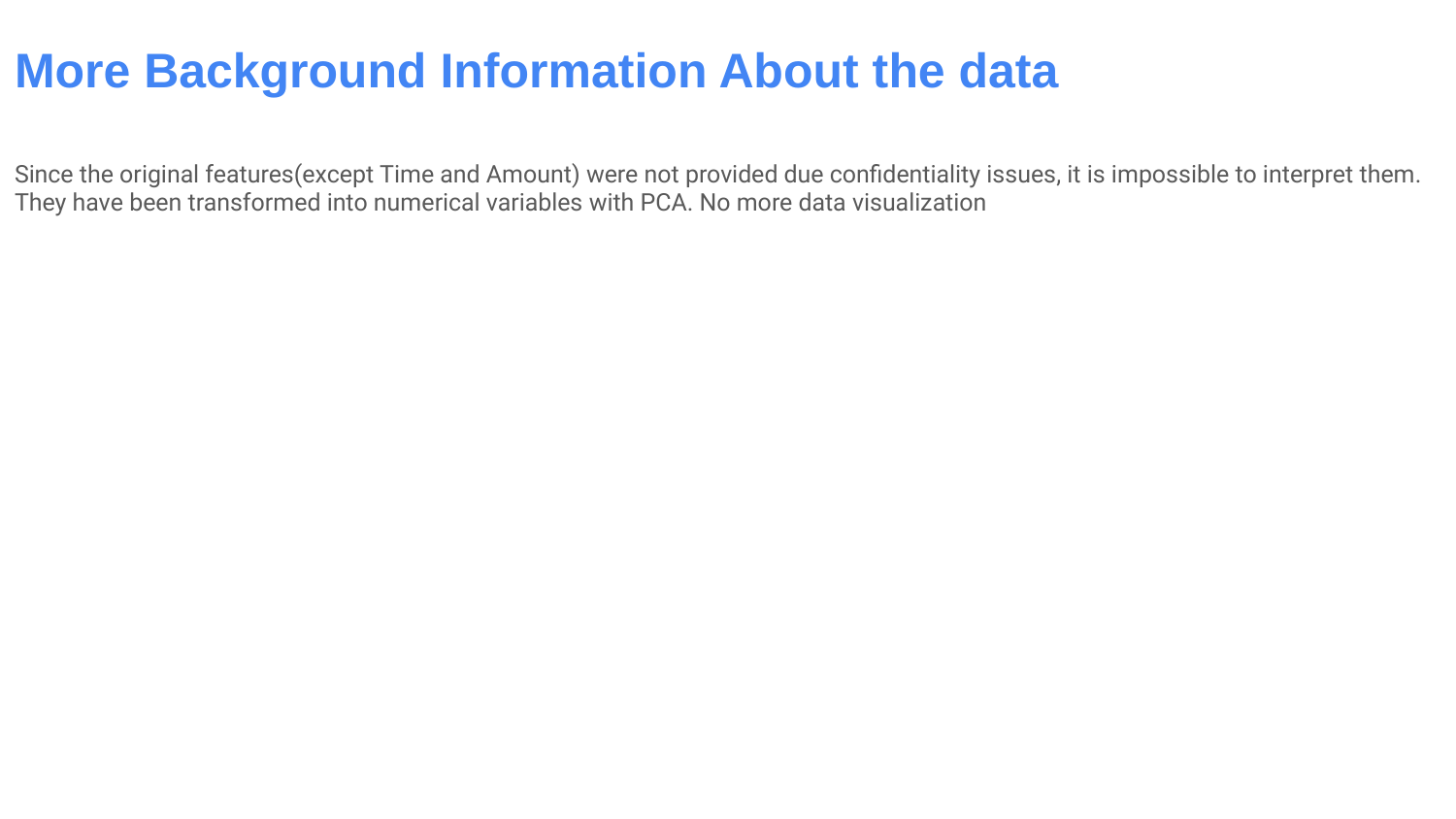

# More Background Information About the data
Since the original features(except Time and Amount) were not provided due confidentiality issues, it is impossible to interpret them. They have been transformed into numerical variables with PCA. No more data visualization